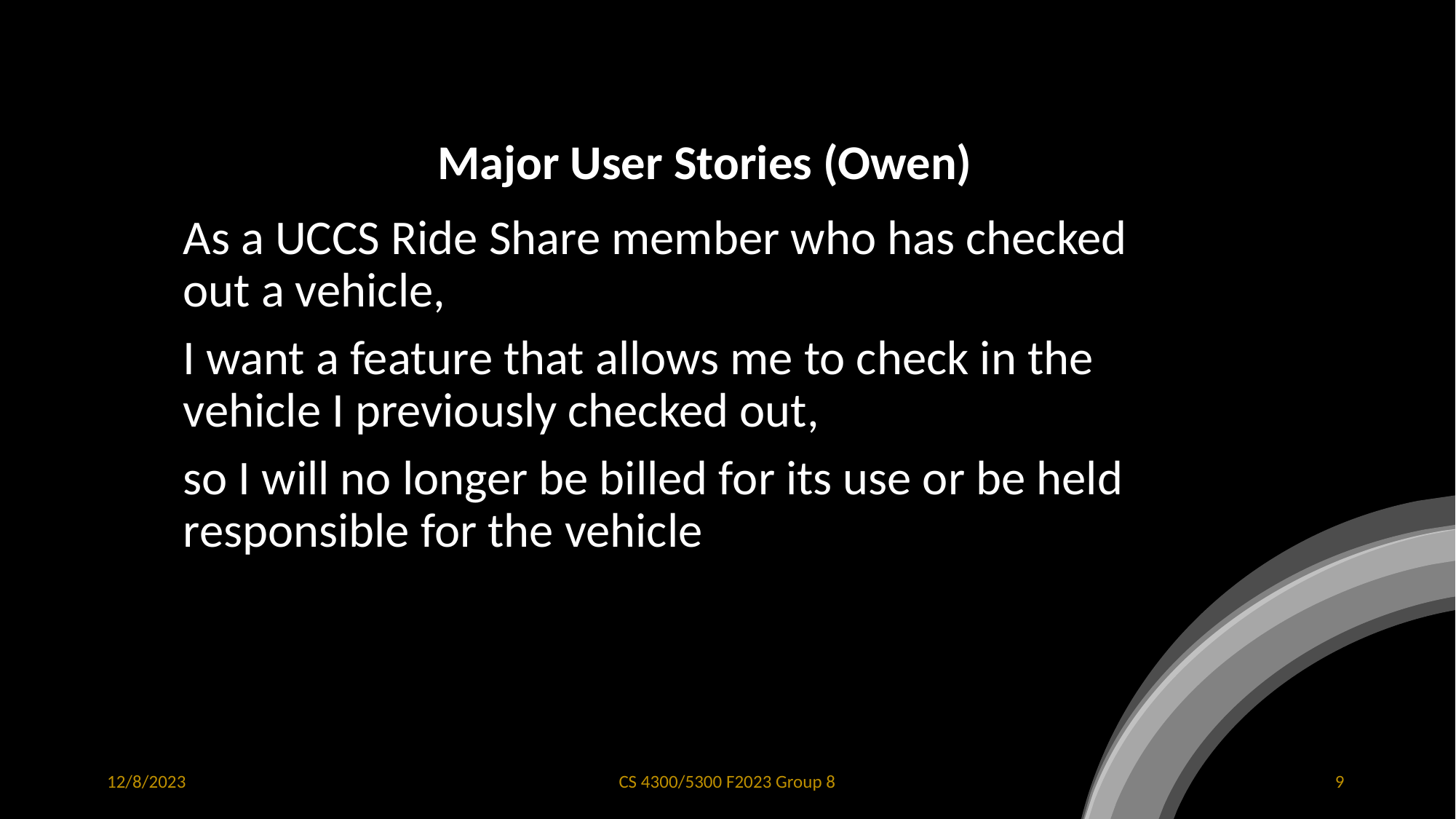

# Major User Stories (Owen)
As a UCCS Ride Share member who has checked out a vehicle,
I want a feature that allows me to check in the vehicle I previously checked out,
so I will no longer be billed for its use or be held responsible for the vehicle

12/8/2023
CS 4300/5300 F2023 Group 8
9